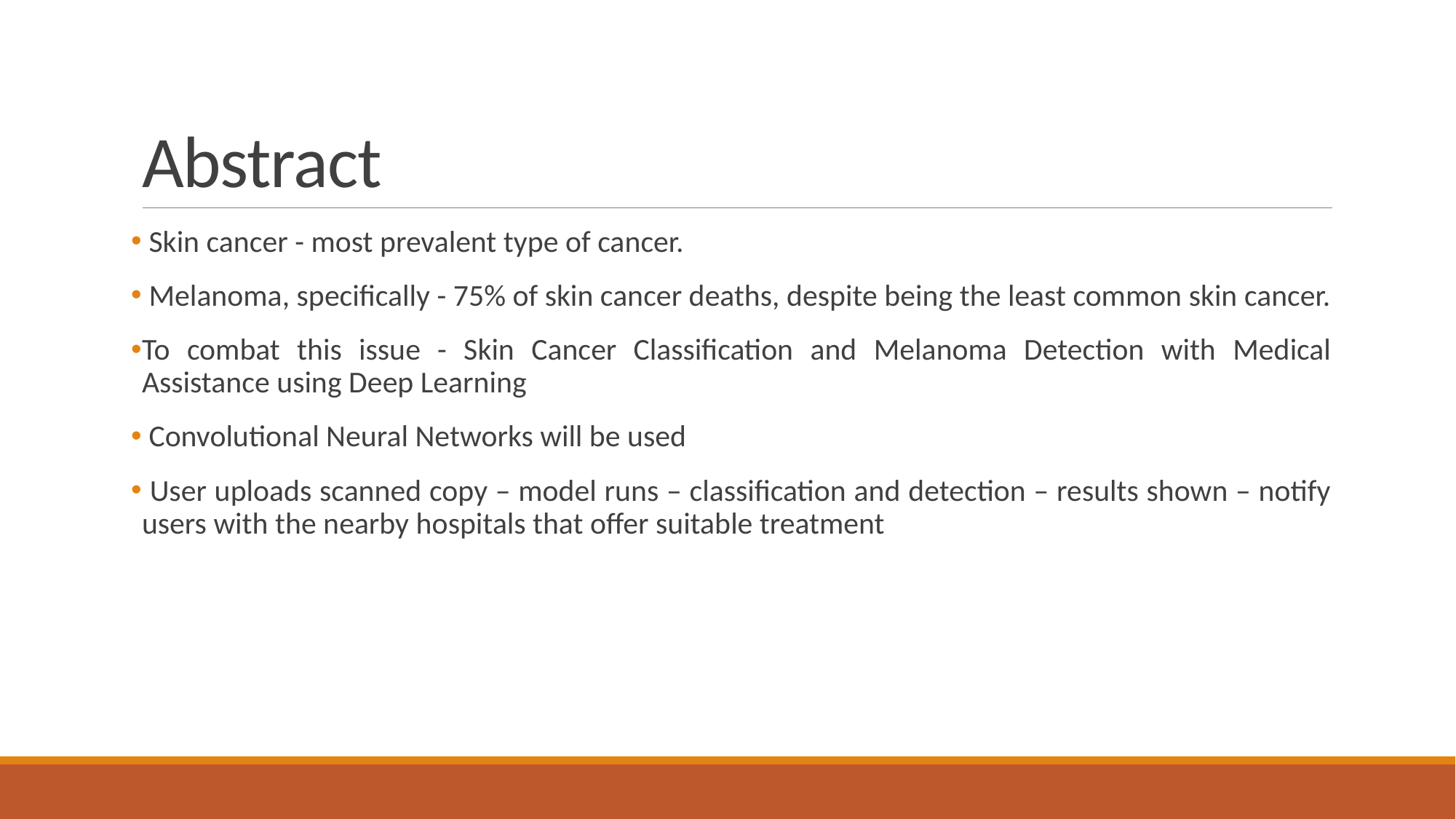

# Abstract
 Skin cancer - most prevalent type of cancer.
 Melanoma, specifically - 75% of skin cancer deaths, despite being the least common skin cancer.
To combat this issue - Skin Cancer Classification and Melanoma Detection with Medical Assistance using Deep Learning
 Convolutional Neural Networks will be used
 User uploads scanned copy – model runs – classification and detection – results shown – notify users with the nearby hospitals that offer suitable treatment